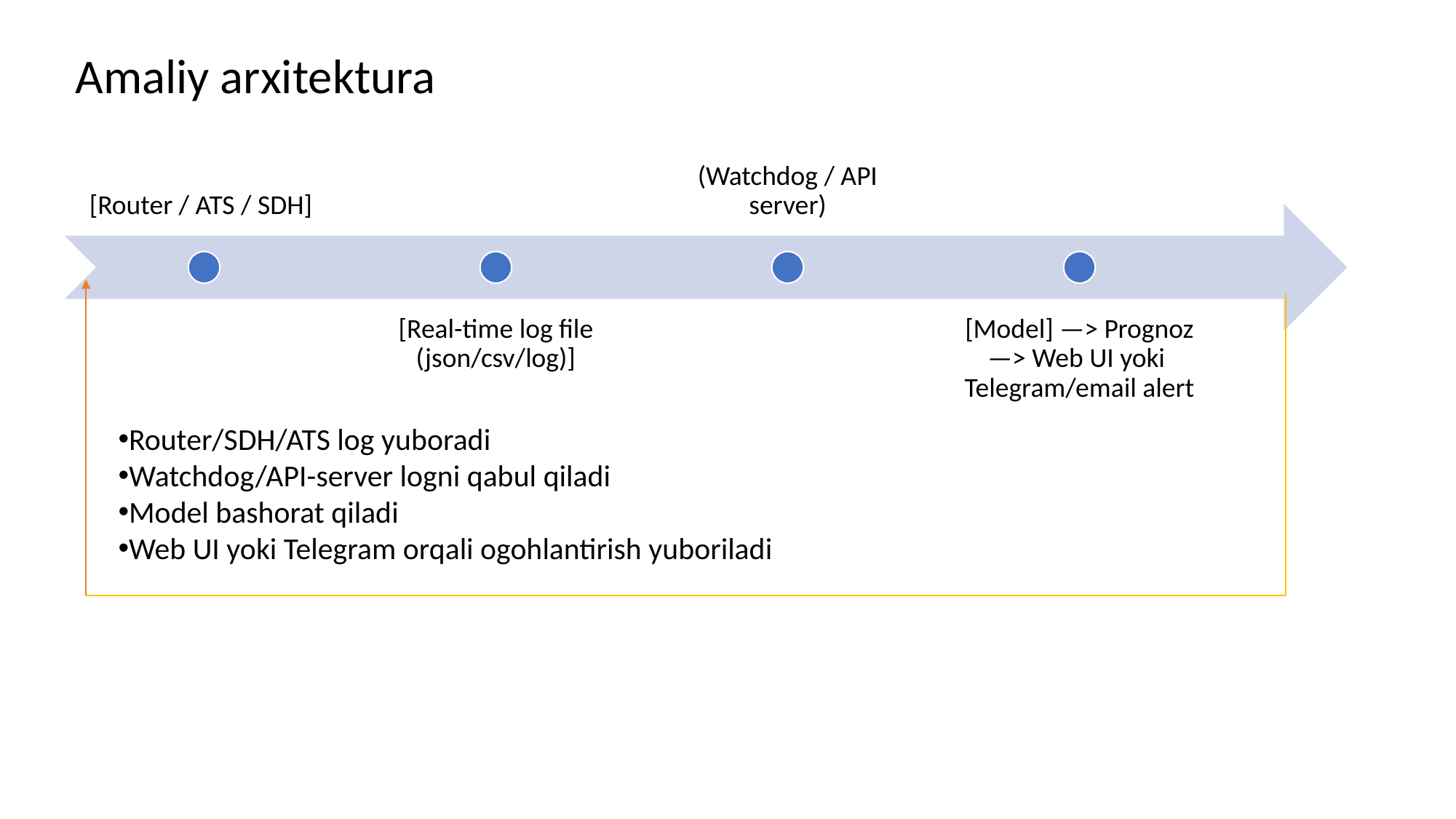

Amaliy arxitektura
[Router / ATS / SDH]
[Real-time log file (json/csv/log)]
(Watchdog / API server)
[Model] —> Prognoz —> Web UI yoki  Telegram/email alert

Router/SDH/ATS log yuboradi
Watchdog/API-server logni qabul qiladi
Model bashorat qiladi
Web UI yoki Telegram orqali ogohlantirish yuboriladi